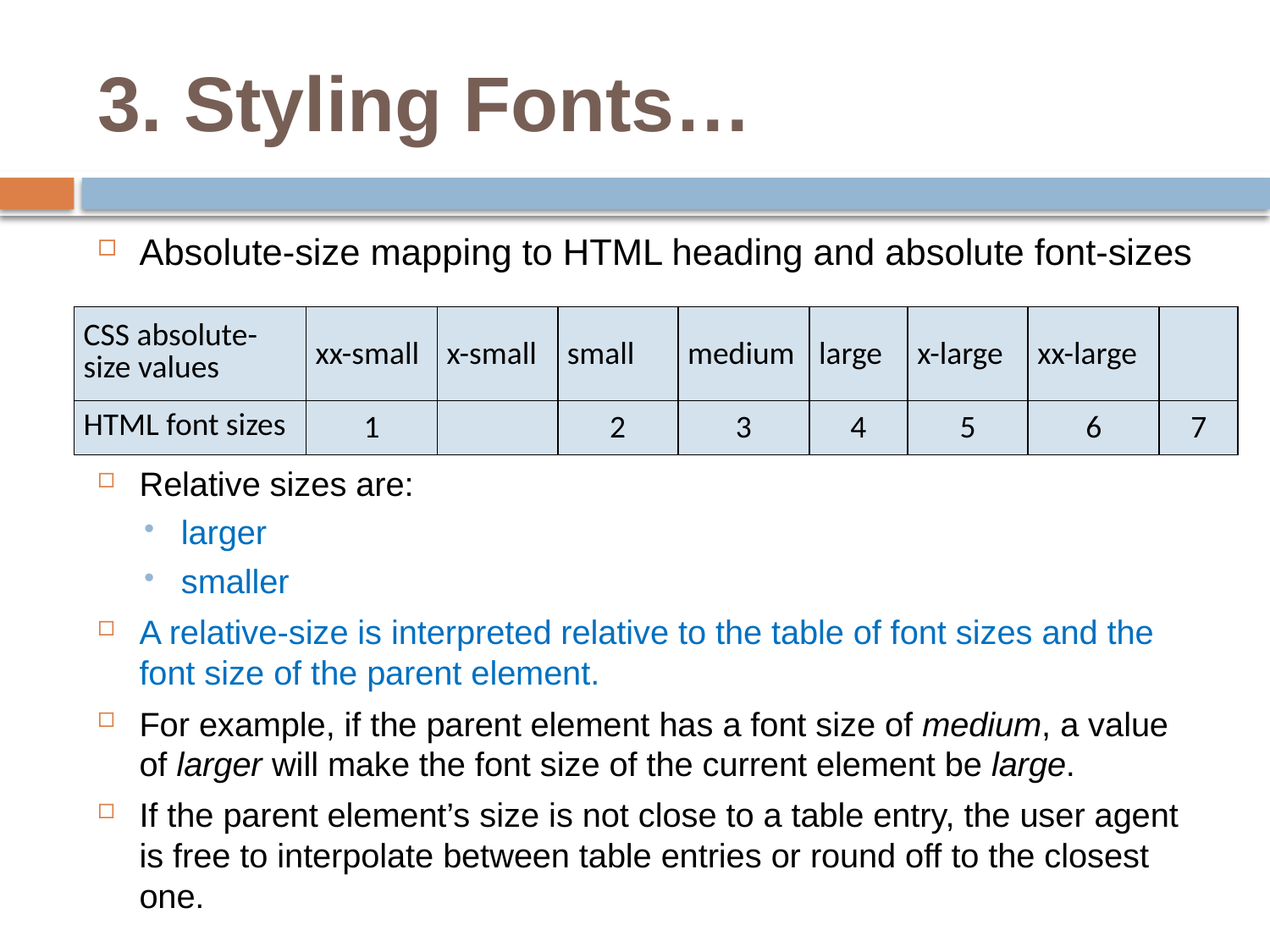

# 3. Styling Fonts…
Absolute-size mapping to HTML heading and absolute font-sizes

Relative sizes are:
larger
smaller
A relative-size is interpreted relative to the table of font sizes and the font size of the parent element.
For example, if the parent element has a font size of medium, a value of larger will make the font size of the current element be large.
If the parent element’s size is not close to a table entry, the user agent is free to interpolate between table entries or round off to the closest one.

| CSS absolute-size values | xx-small | x-small | small | medium | large | x-large | xx-large |  |
| --- | --- | --- | --- | --- | --- | --- | --- | --- |
| HTML font sizes | 1 |  | 2 | 3 | 4 | 5 | 6 | 7 |